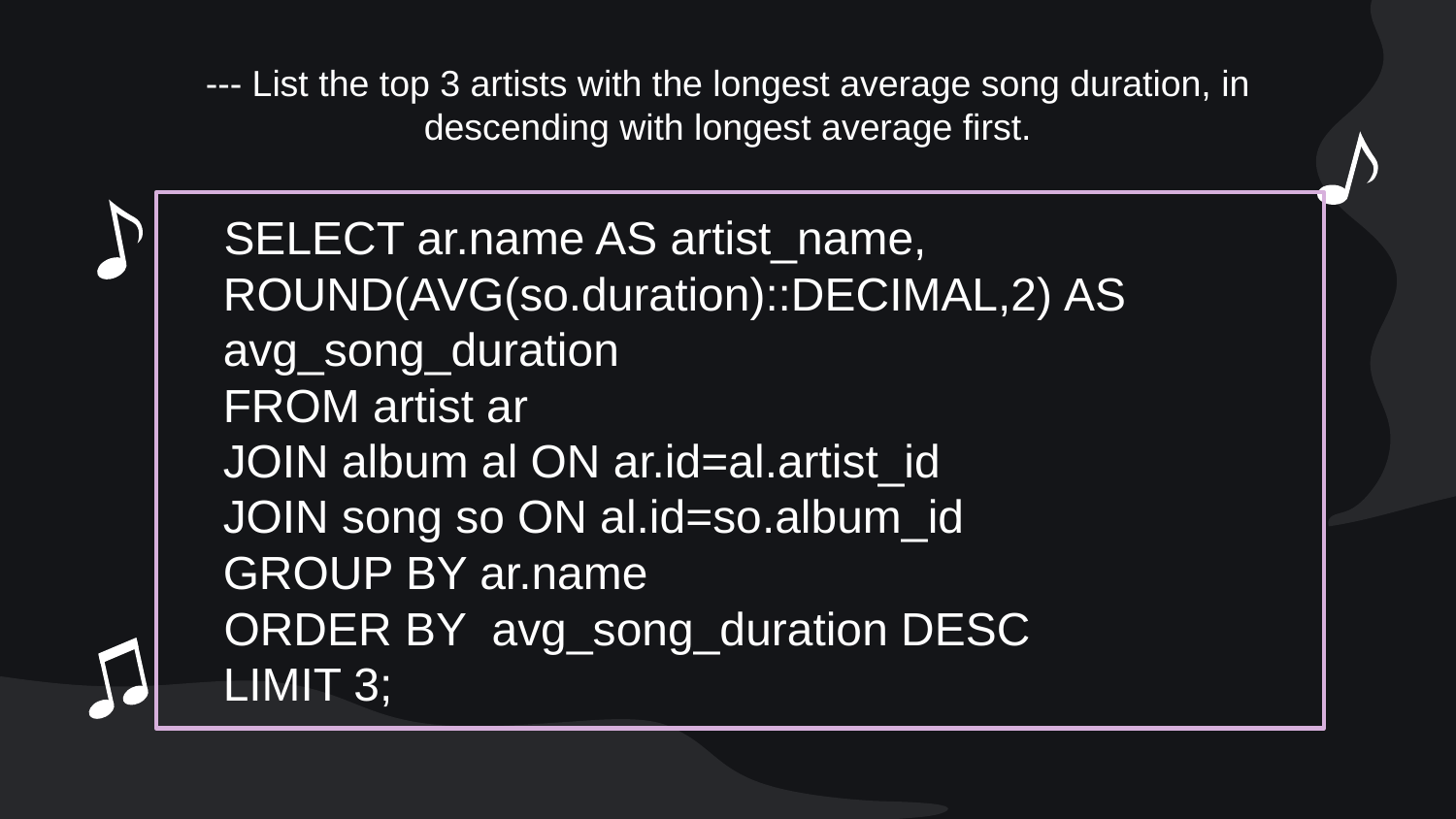

# --- List the top 3 artists with the longest average song duration, in descending with longest average first.

    SELECT ar.name AS artist_name, ROUND(AVG(so.duration)::DECIMAL,2) AS 	avg_song_duration
	FROM artist ar
	JOIN album al ON ar.id=al.artist_id
	JOIN song so ON al.id=so.album_id
	GROUP BY ar.name
    ORDER BY  avg_song_duration DESC
	LIMIT 3;